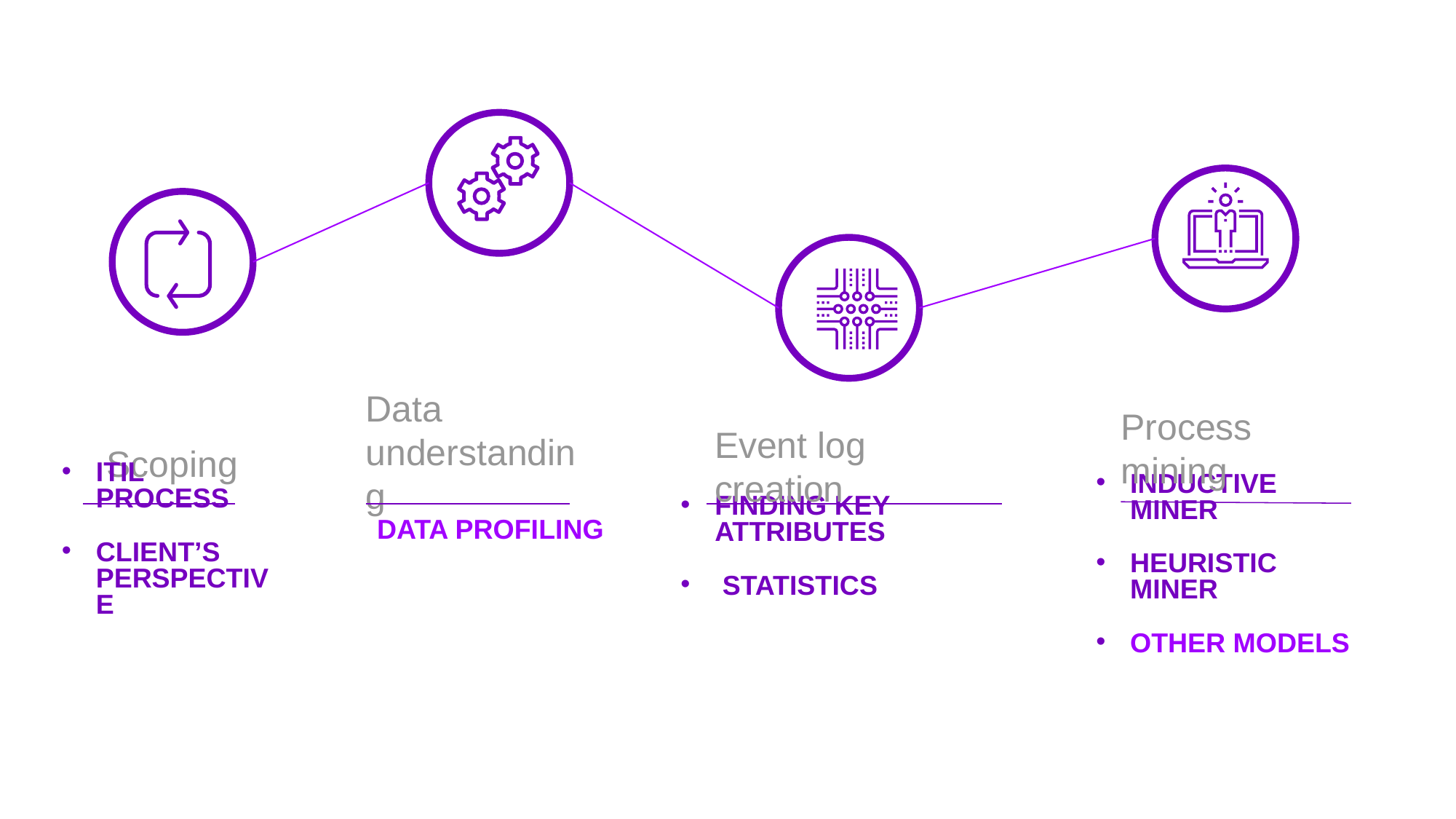

Process mining
inductive miner
heuristic miner
Other models

Data understanding
data profiling
 Scoping
ITIL process
Client’s Perspective

Event log creation
finding key attributes
 statistics